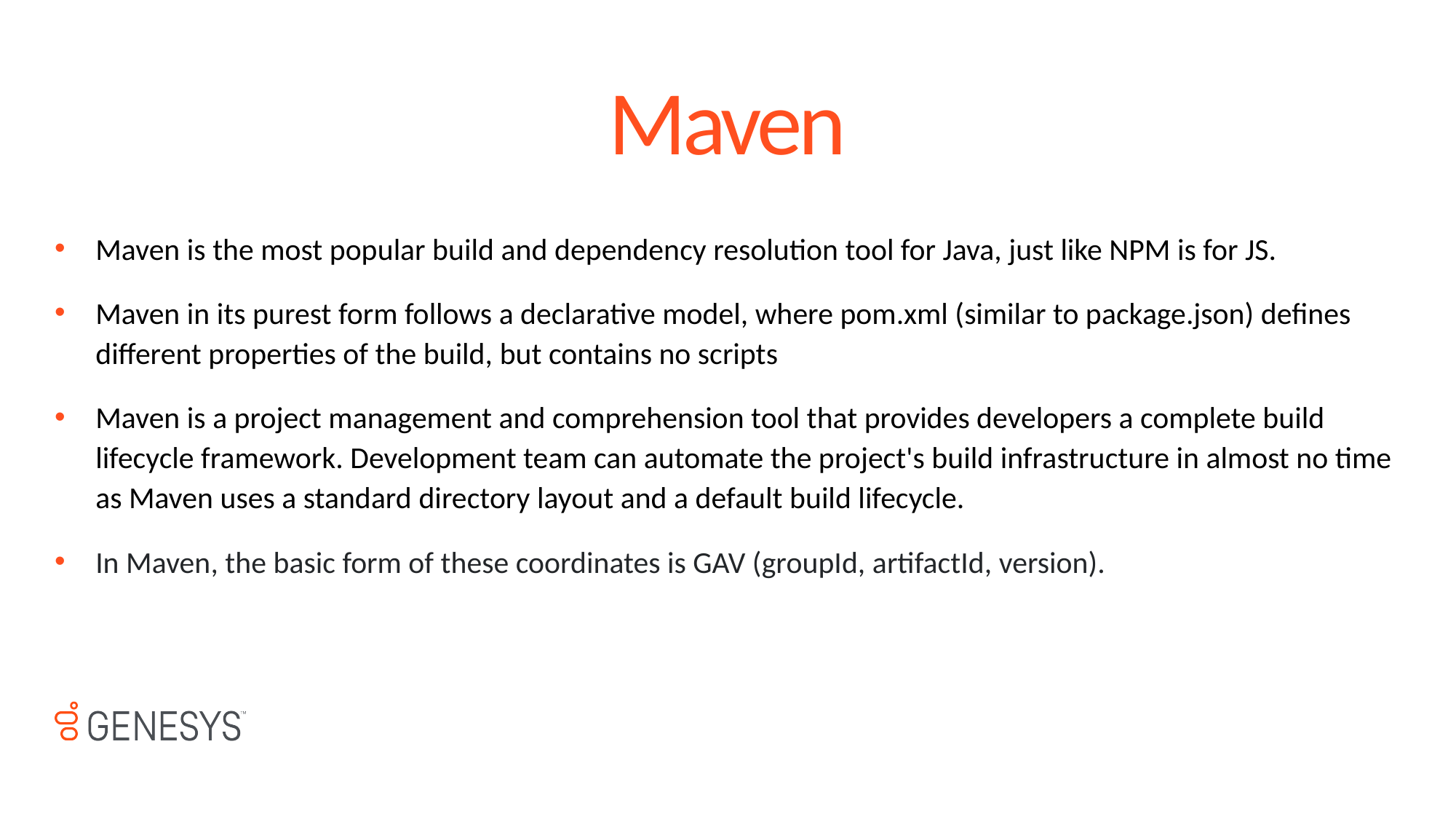

# Maven
Maven is the most popular build and dependency resolution tool for Java, just like NPM is for JS.
Maven in its purest form follows a declarative model, where pom.xml (similar to package.json) defines different properties of the build, but contains no scripts
Maven is a project management and comprehension tool that provides developers a complete build lifecycle framework. Development team can automate the project's build infrastructure in almost no time as Maven uses a standard directory layout and a default build lifecycle.
In Maven, the basic form of these coordinates is GAV (groupId, artifactId, version).